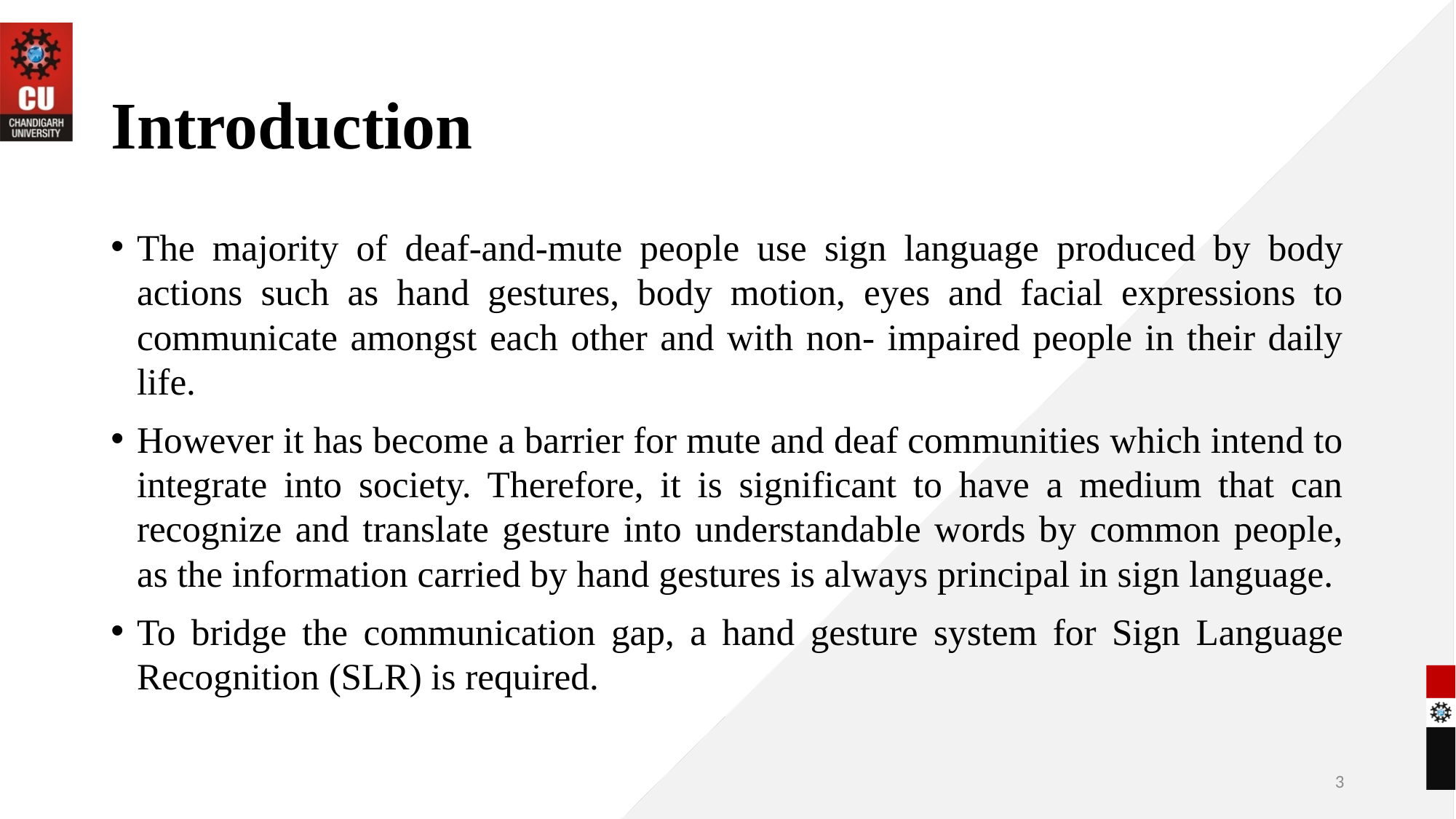

# Introduction
The majority of deaf-and-mute people use sign language produced by body actions such as hand gestures, body motion, eyes and facial expressions to communicate amongst each other and with non- impaired people in their daily life.
However it has become a barrier for mute and deaf communities which intend to integrate into society. Therefore, it is significant to have a medium that can recognize and translate gesture into understandable words by common people, as the information carried by hand gestures is always principal in sign language.
To bridge the communication gap, a hand gesture system for Sign Language Recognition (SLR) is required.

3